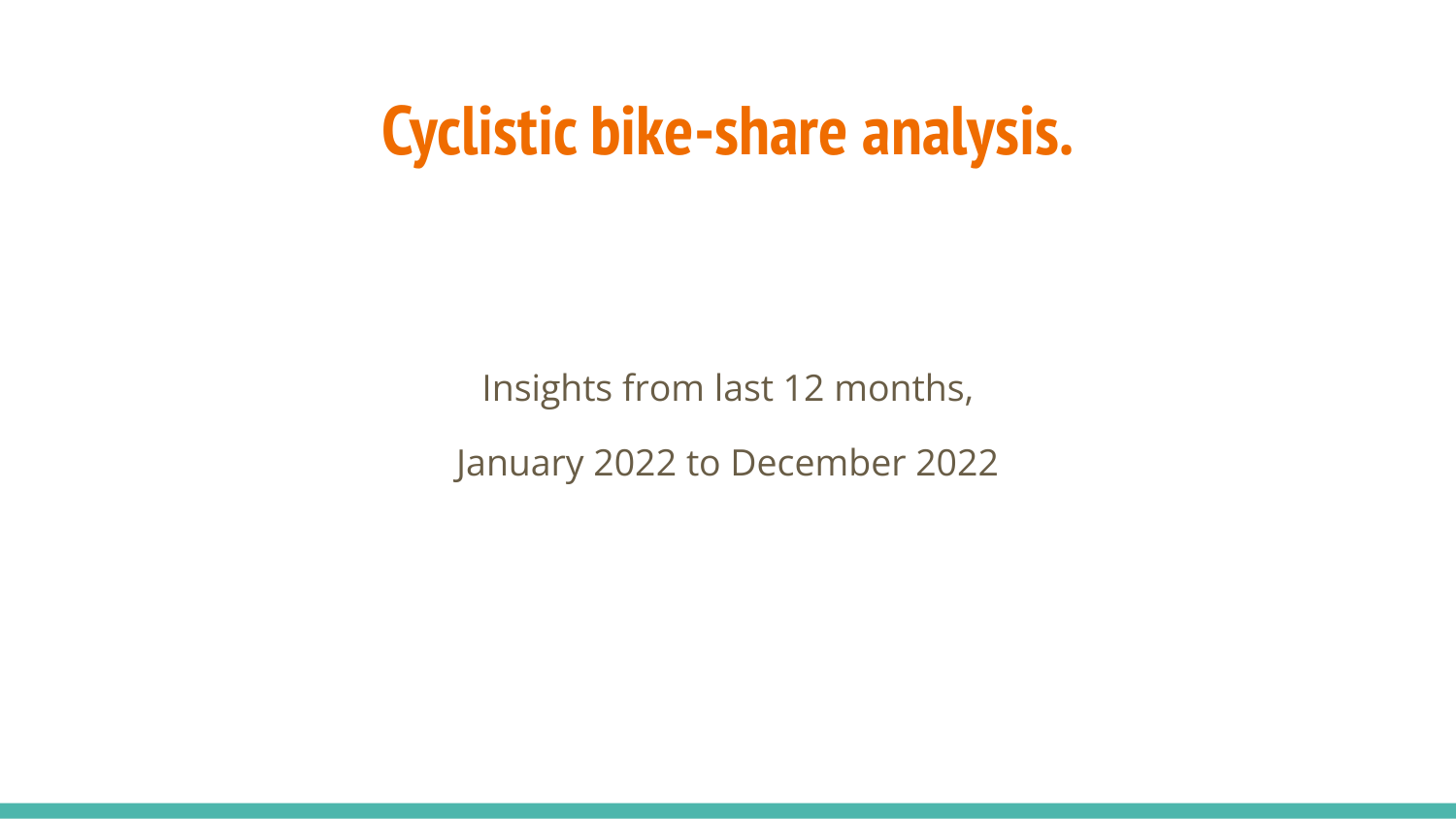

# Cyclistic bike-share analysis.

Insights from last 12 months,
January 2022 to December 2022